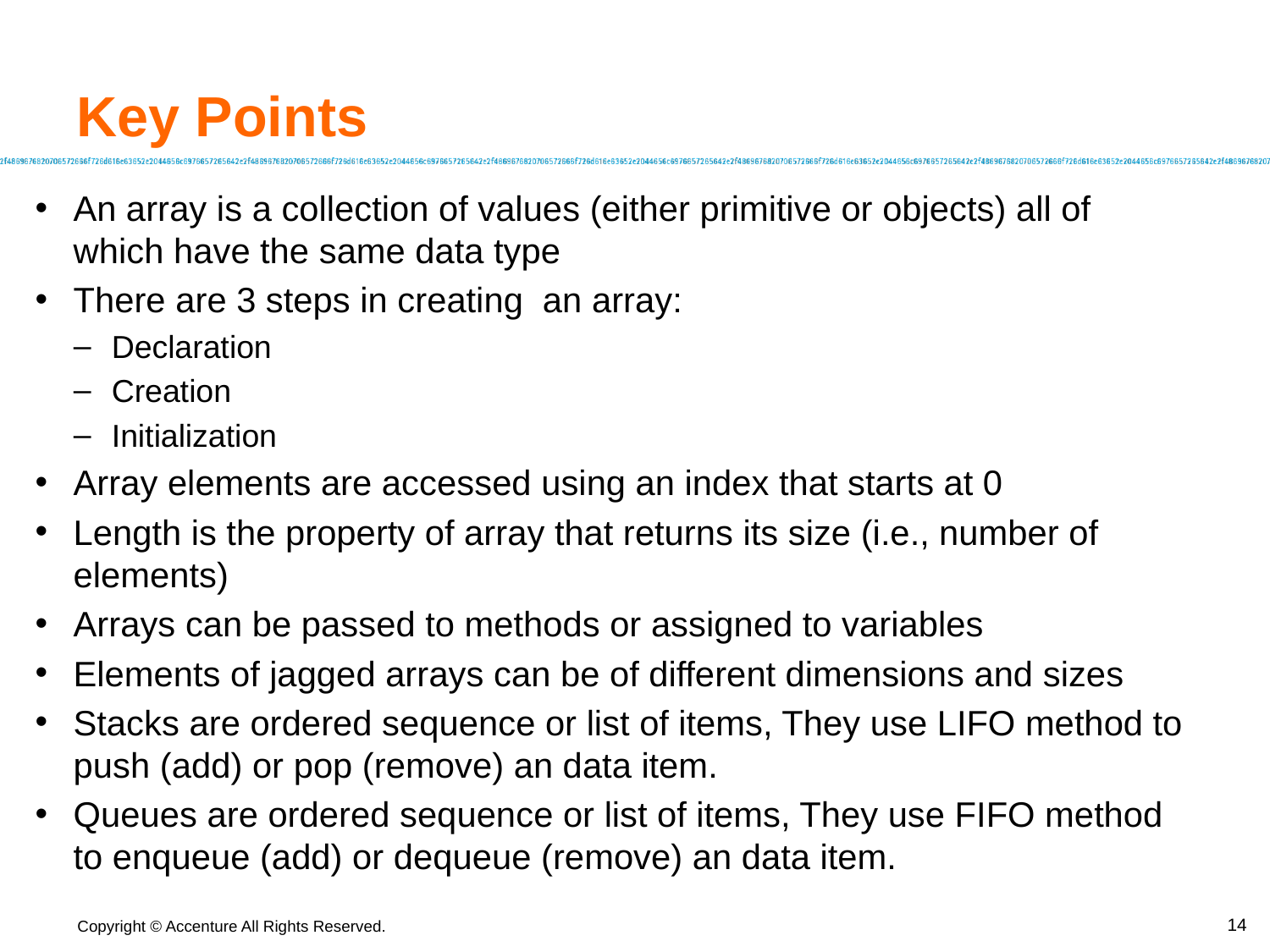

# Key Points
An array is a collection of values (either primitive or objects) all of which have the same data type
There are 3 steps in creating  an array:
Declaration
Creation
Initialization
Array elements are accessed using an index that starts at 0
Length is the property of array that returns its size (i.e., number of elements)
Arrays can be passed to methods or assigned to variables
Elements of jagged arrays can be of different dimensions and sizes
Stacks are ordered sequence or list of items, They use LIFO method to push (add) or pop (remove) an data item.
Queues are ordered sequence or list of items, They use FIFO method to enqueue (add) or dequeue (remove) an data item.

14